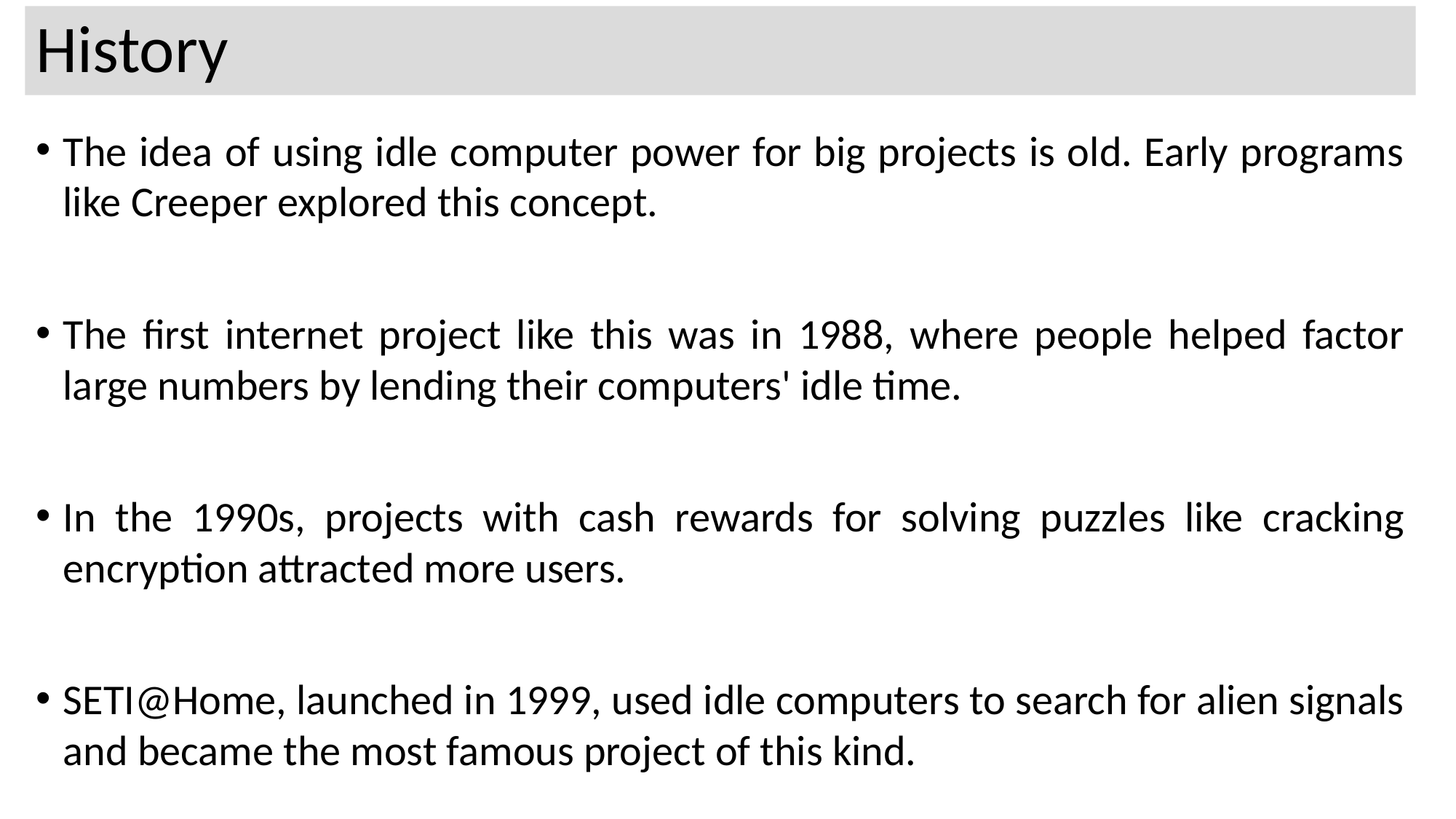

# History
The idea of using idle computer power for big projects is old. Early programs like Creeper explored this concept.

The first internet project like this was in 1988, where people helped factor large numbers by lending their computers' idle time.

In the 1990s, projects with cash rewards for solving puzzles like cracking encryption attracted more users.

SETI@Home, launched in 1999, used idle computers to search for alien signals and became the most famous project of this kind.